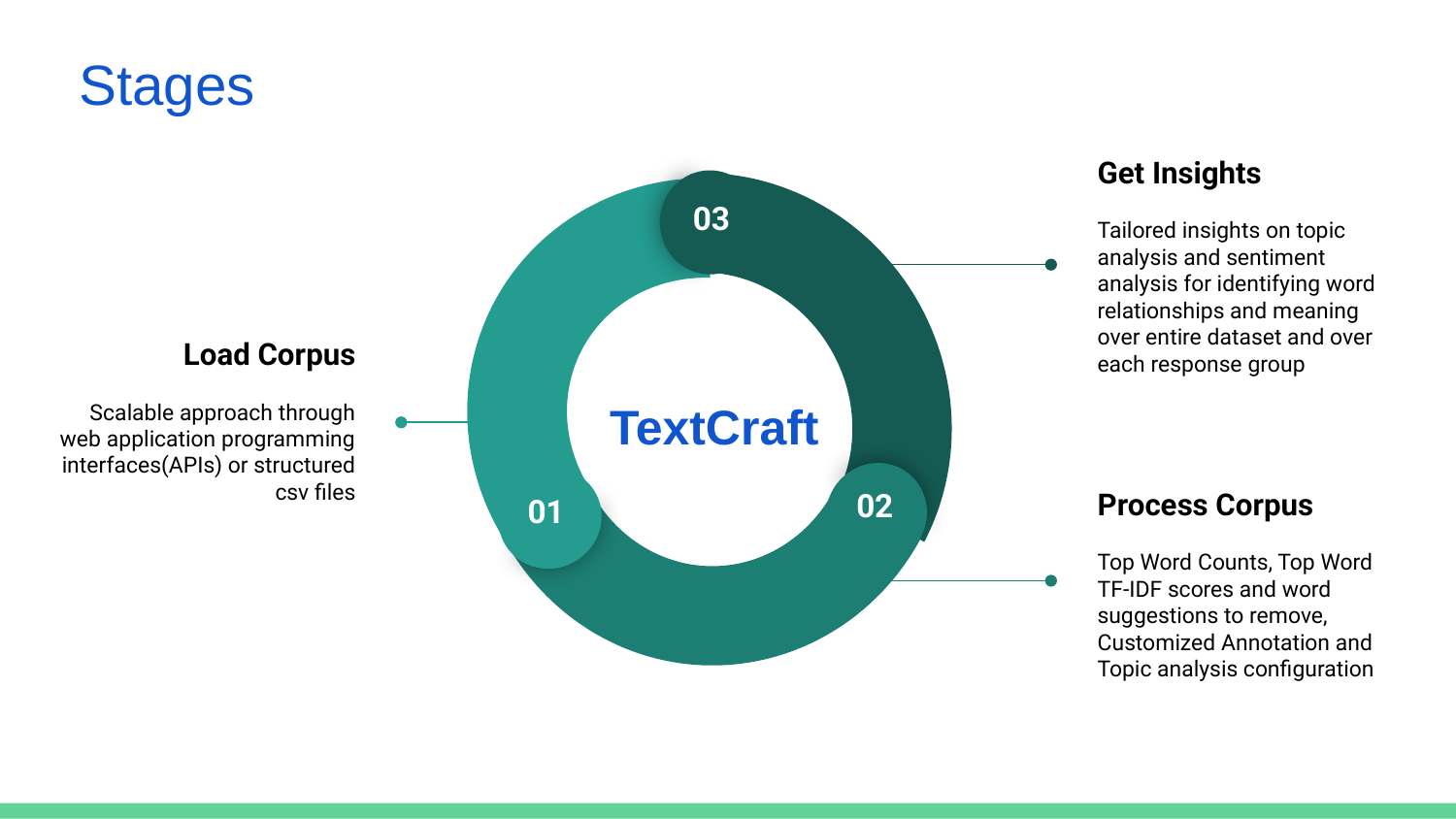

# Stages

03

02
01
Get Insights

Tailored insights on topic analysis and sentiment analysis for identifying word relationships and meaning over entire dataset and over each response group
Load Corpus

Scalable approach through web application programming interfaces(APIs) or structured csv files
TextCraft
Process Corpus

Top Word Counts, Top Word TF-IDF scores and word suggestions to remove, Customized Annotation and Topic analysis configuration